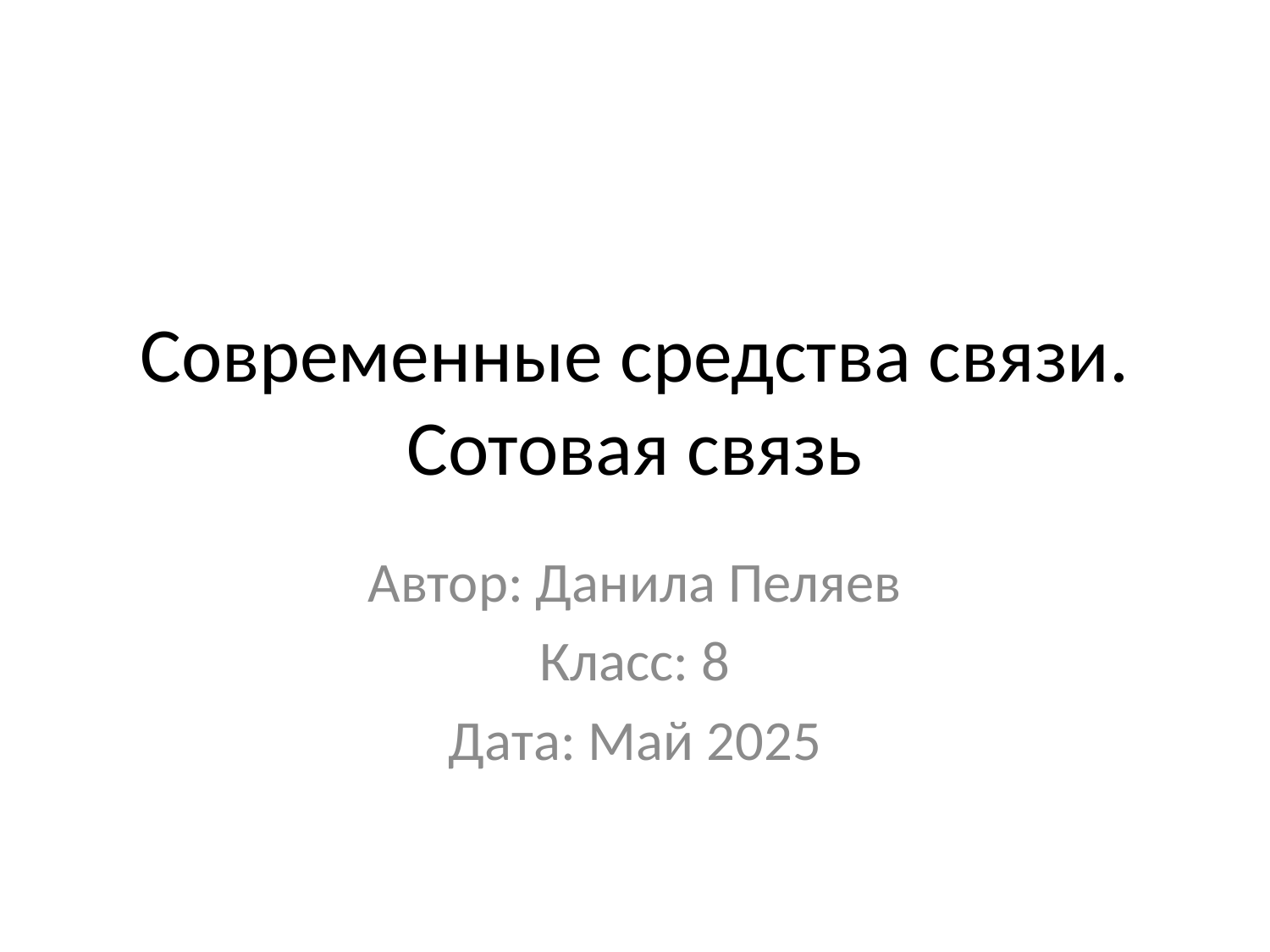

# Современные средства связи. Сотовая связь
Автор: Данила Пеляев
Класс: 8
Дата: Май 2025